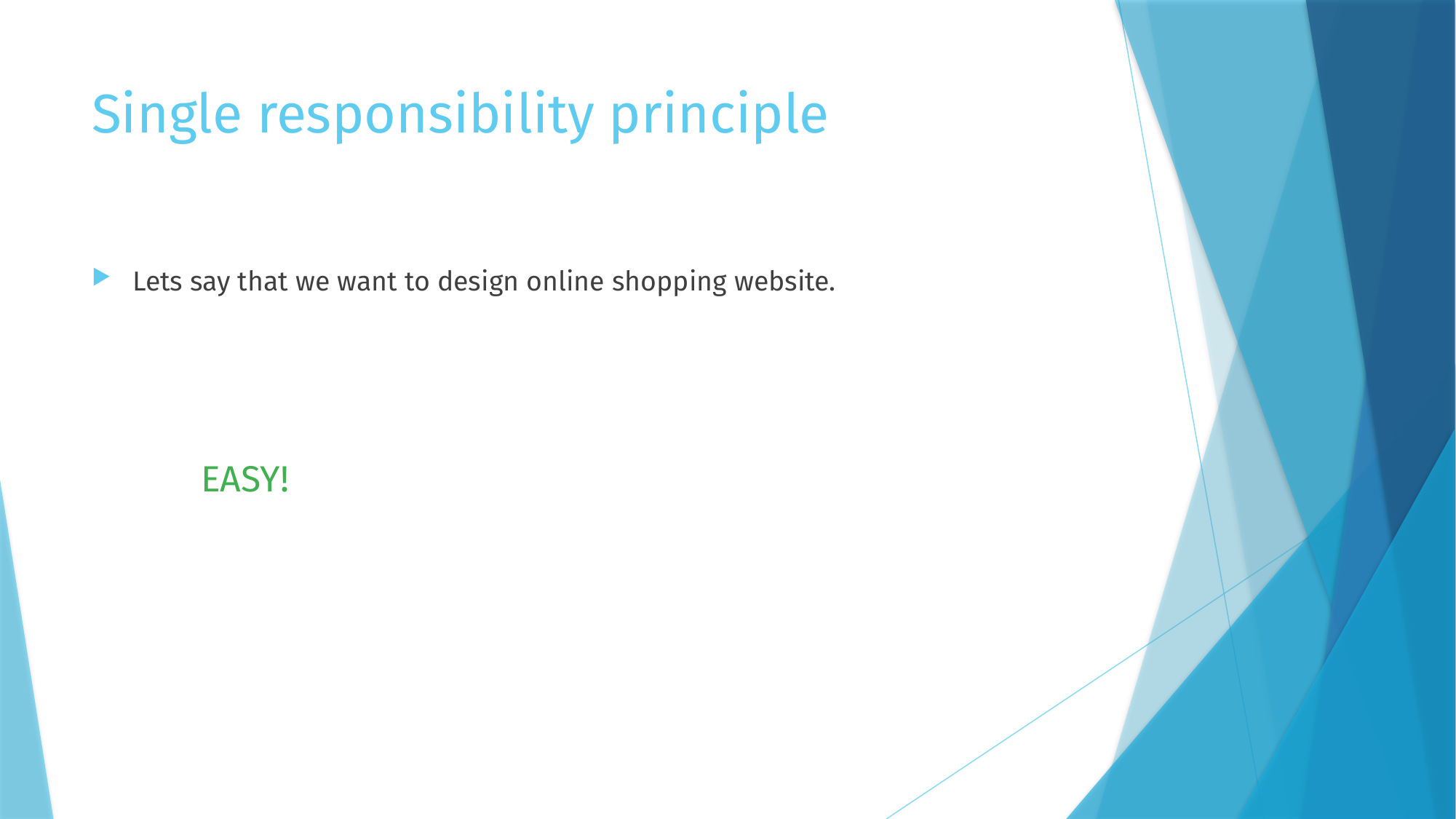

# Single responsibility principle
Lets say that we want to design online shopping website.

	EASY!